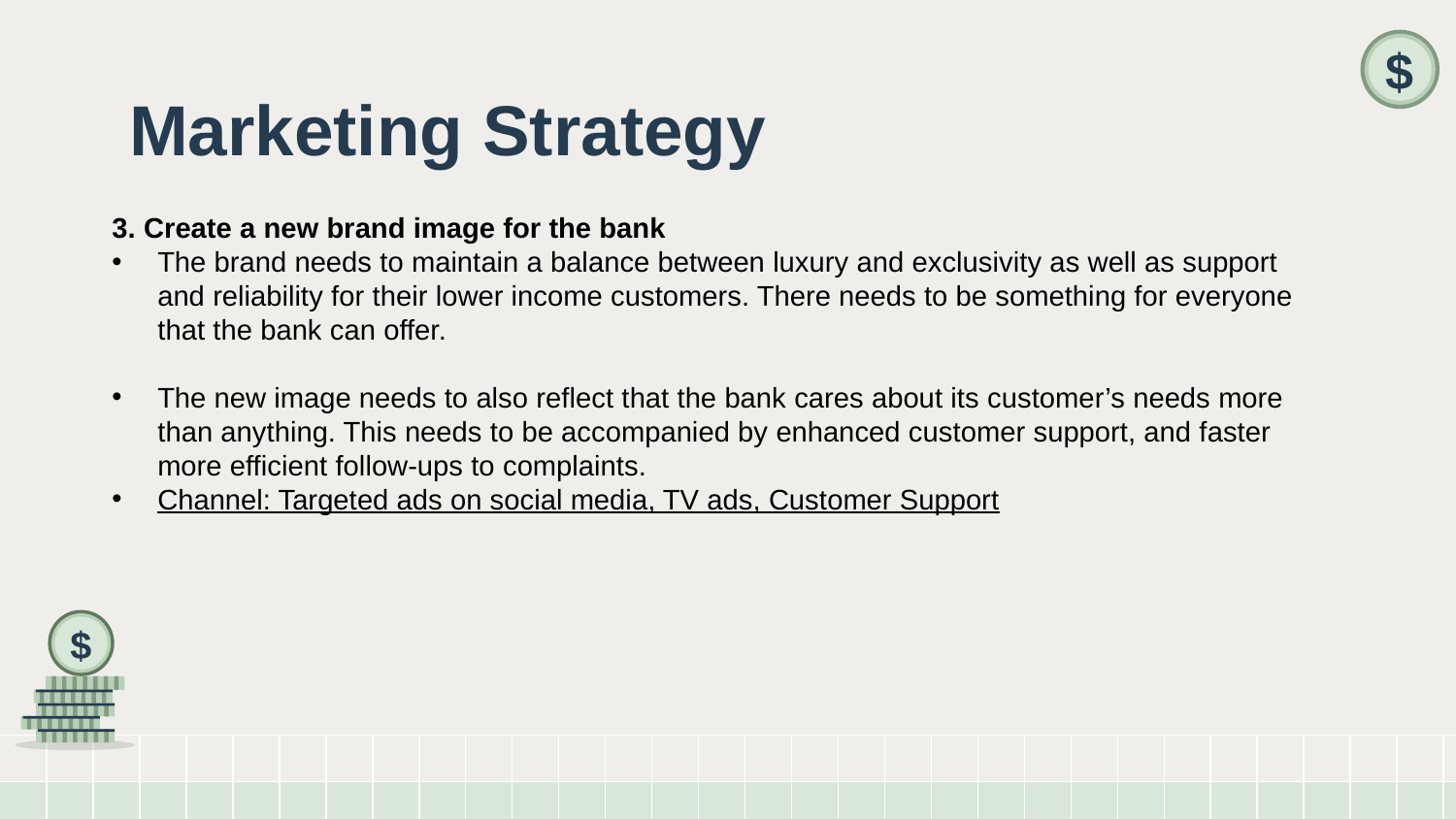

# Marketing Strategy
3. Create a new brand image for the bank
The brand needs to maintain a balance between luxury and exclusivity as well as support and reliability for their lower income customers. There needs to be something for everyone that the bank can offer.

The new image needs to also reflect that the bank cares about its customer’s needs more than anything. This needs to be accompanied by enhanced customer support, and faster more efficient follow-ups to complaints.
Channel: Targeted ads on social media, TV ads, Customer Support